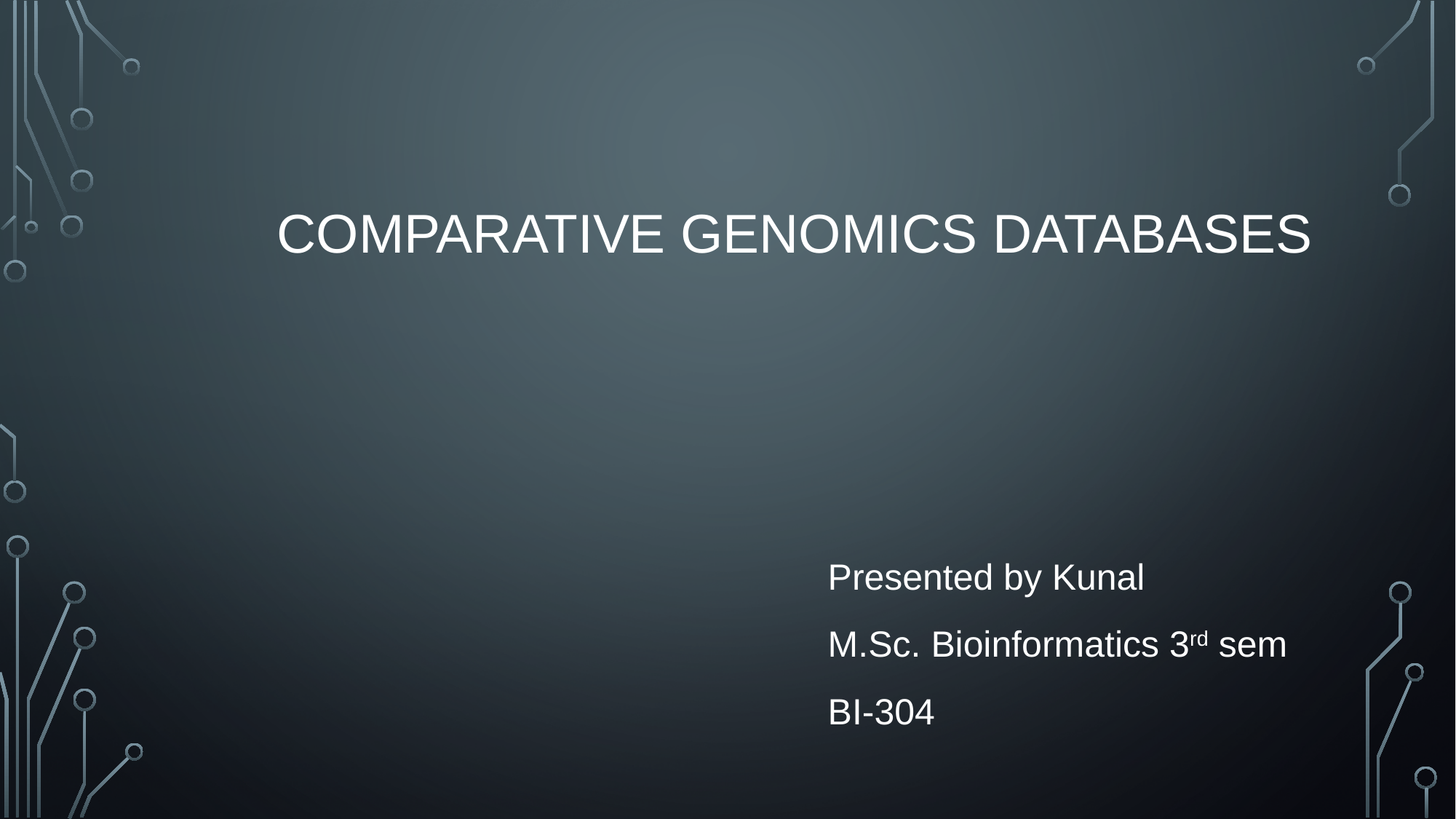

# Comparative Genomics Databases
Presented by Kunal
M.Sc. Bioinformatics 3rd sem
BI-304